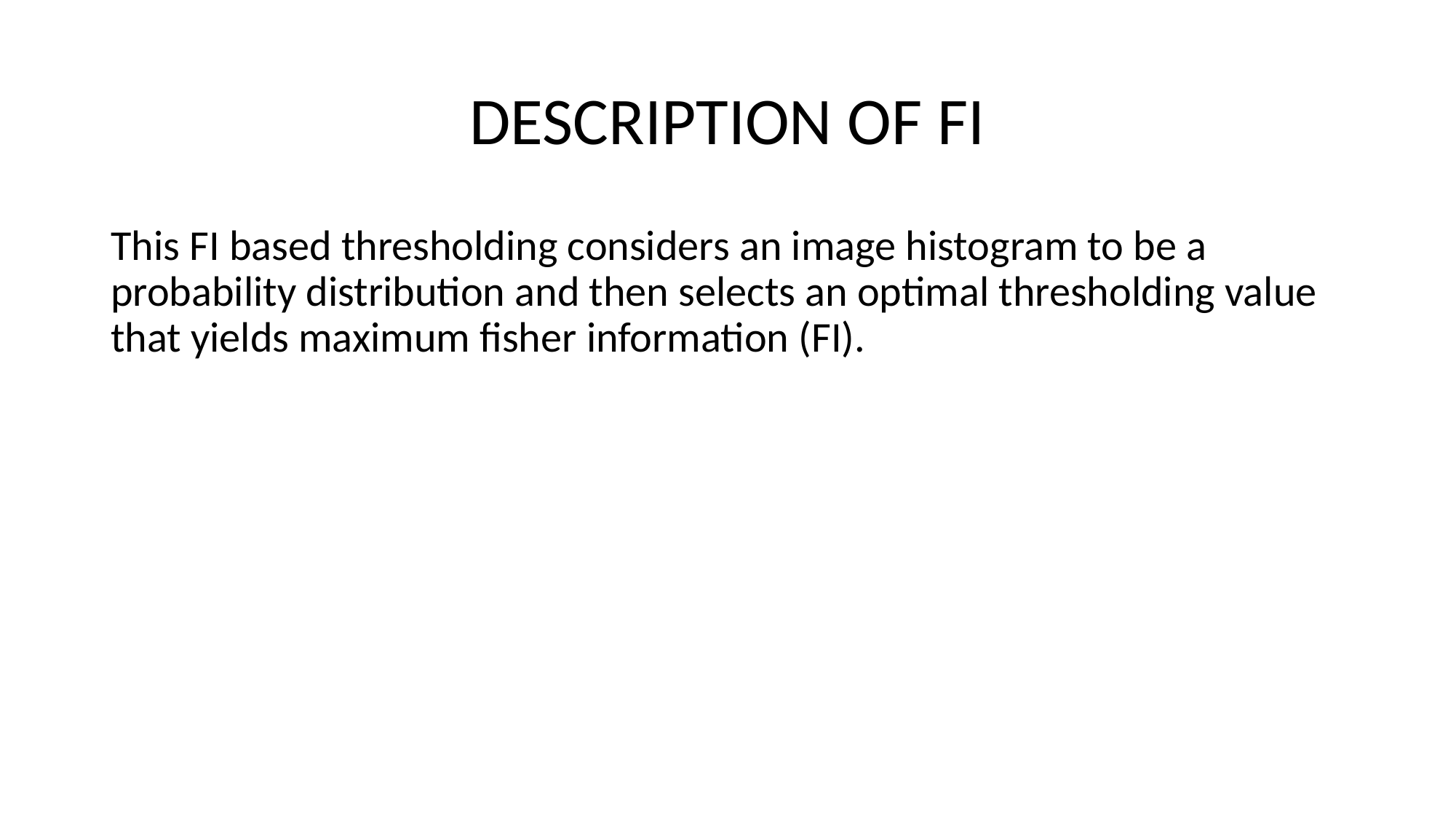

# DESCRIPTION OF FI
This FI based thresholding considers an image histogram to be a probability distribution and then selects an optimal thresholding value that yields maximum fisher information (FI).